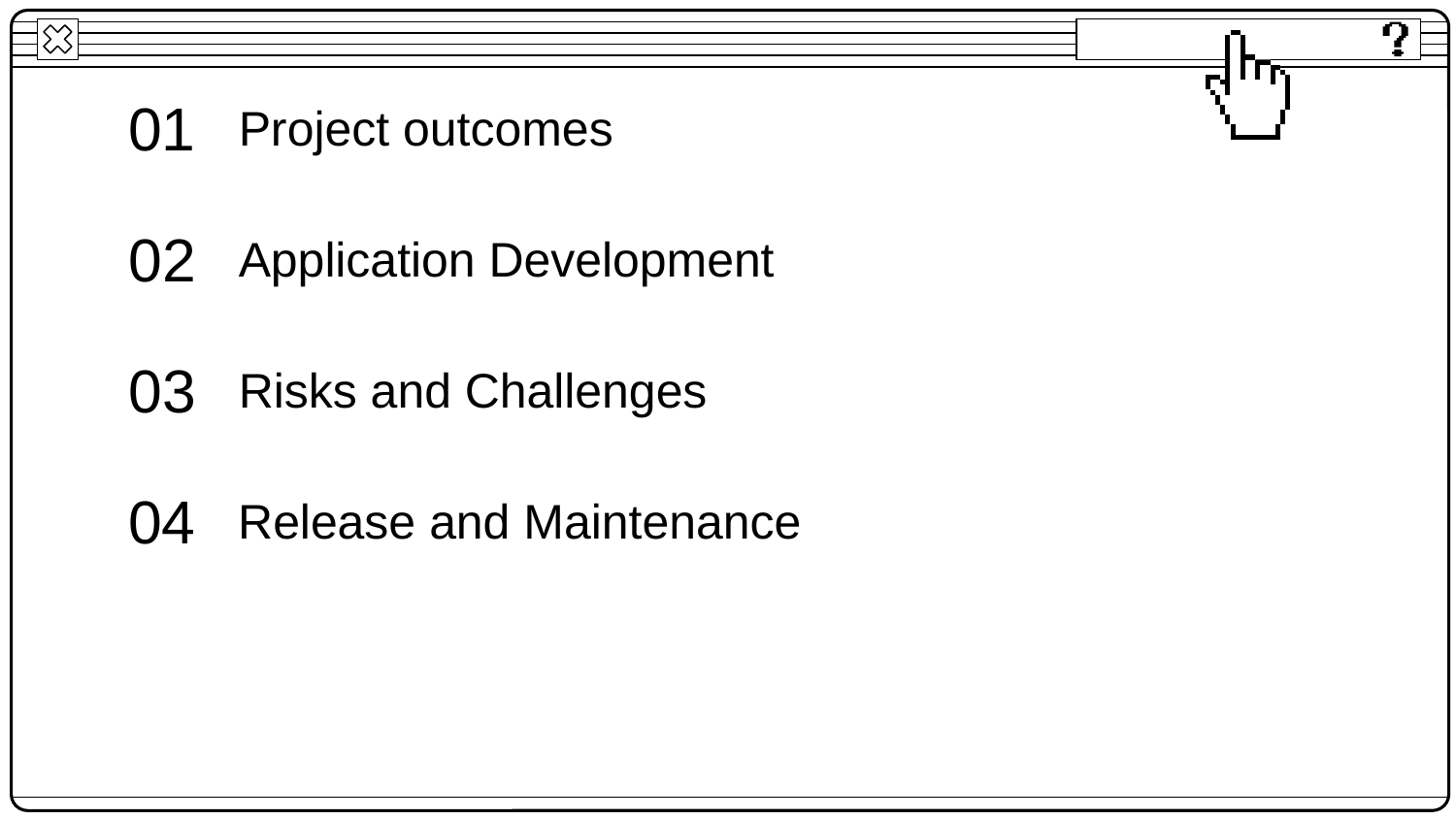

01
# Project outcomes
02
Application Development
03
Risks and Challenges
04
Release and Maintenance